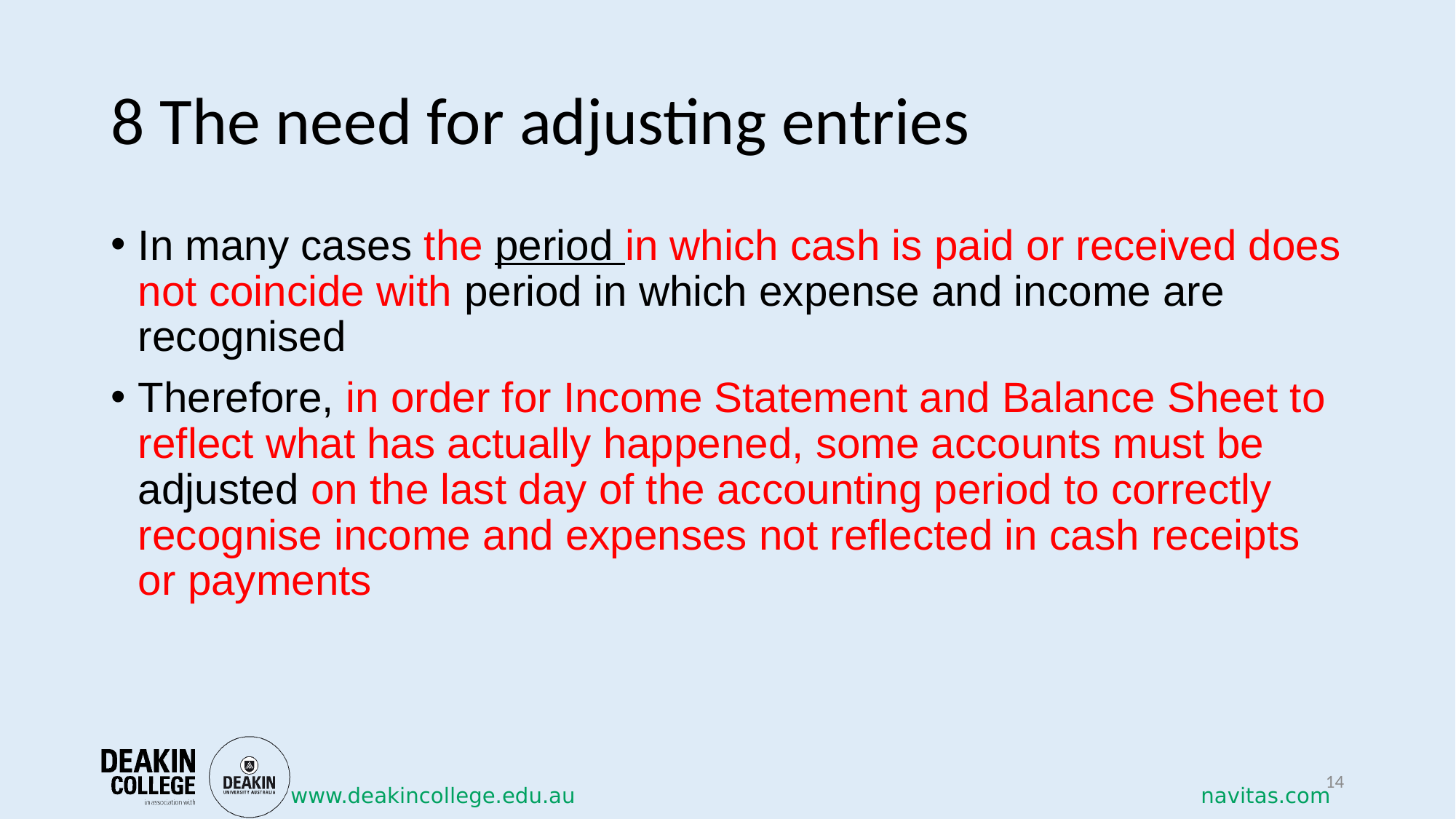

# 8 The need for adjusting entries
In many cases the period in which cash is paid or received does not coincide with period in which expense and income are recognised
Therefore, in order for Income Statement and Balance Sheet to reflect what has actually happened, some accounts must be adjusted on the last day of the accounting period to correctly recognise income and expenses not reflected in cash receipts or payments
14